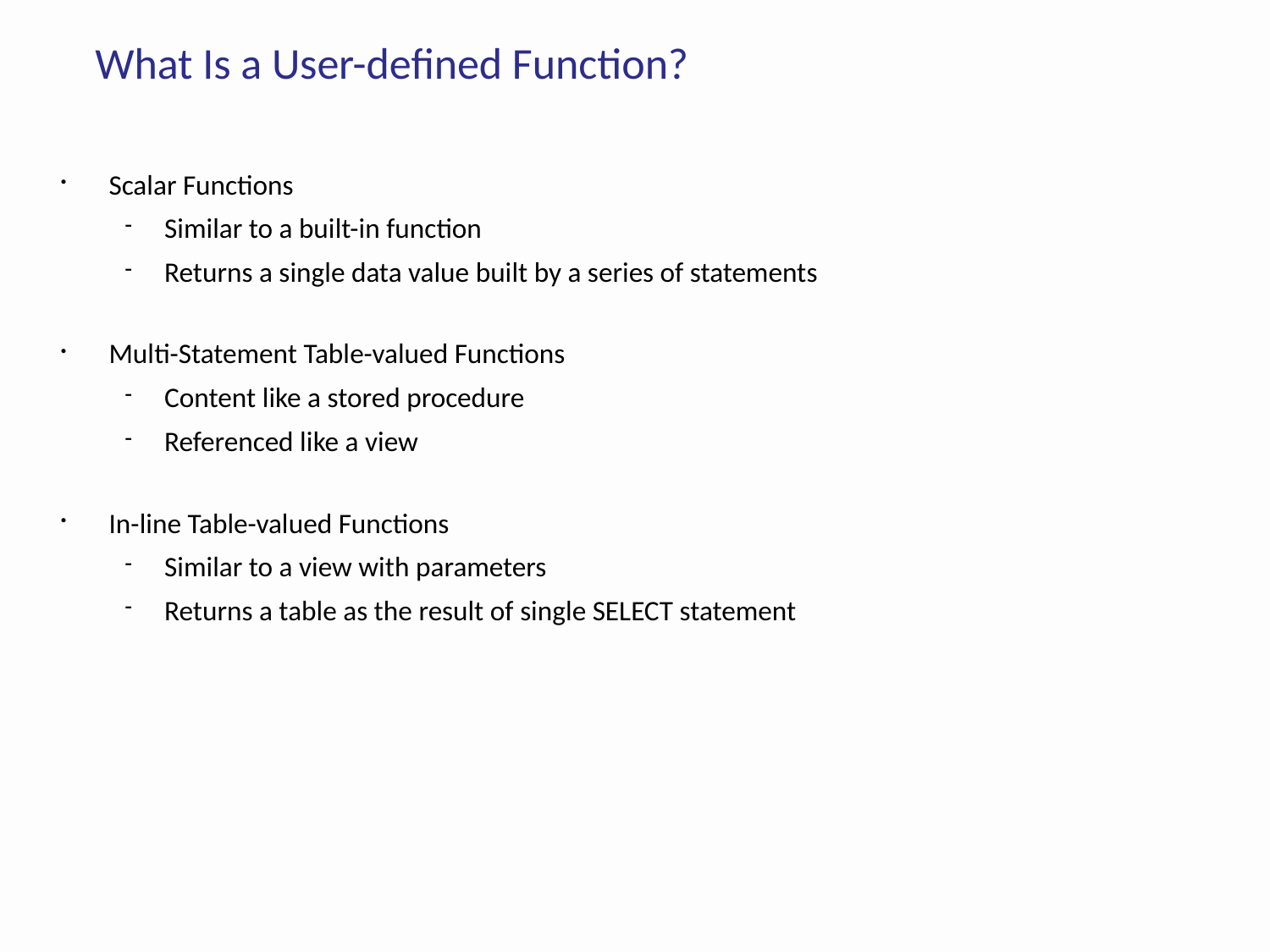

# What Is a User-defined Function?
Scalar Functions
Similar to a built-in function
Returns a single data value built by a series of statements

Multi-Statement Table-valued Functions
Content like a stored procedure
Referenced like a view

In-line Table-valued Functions
Similar to a view with parameters
Returns a table as the result of single SELECT statement